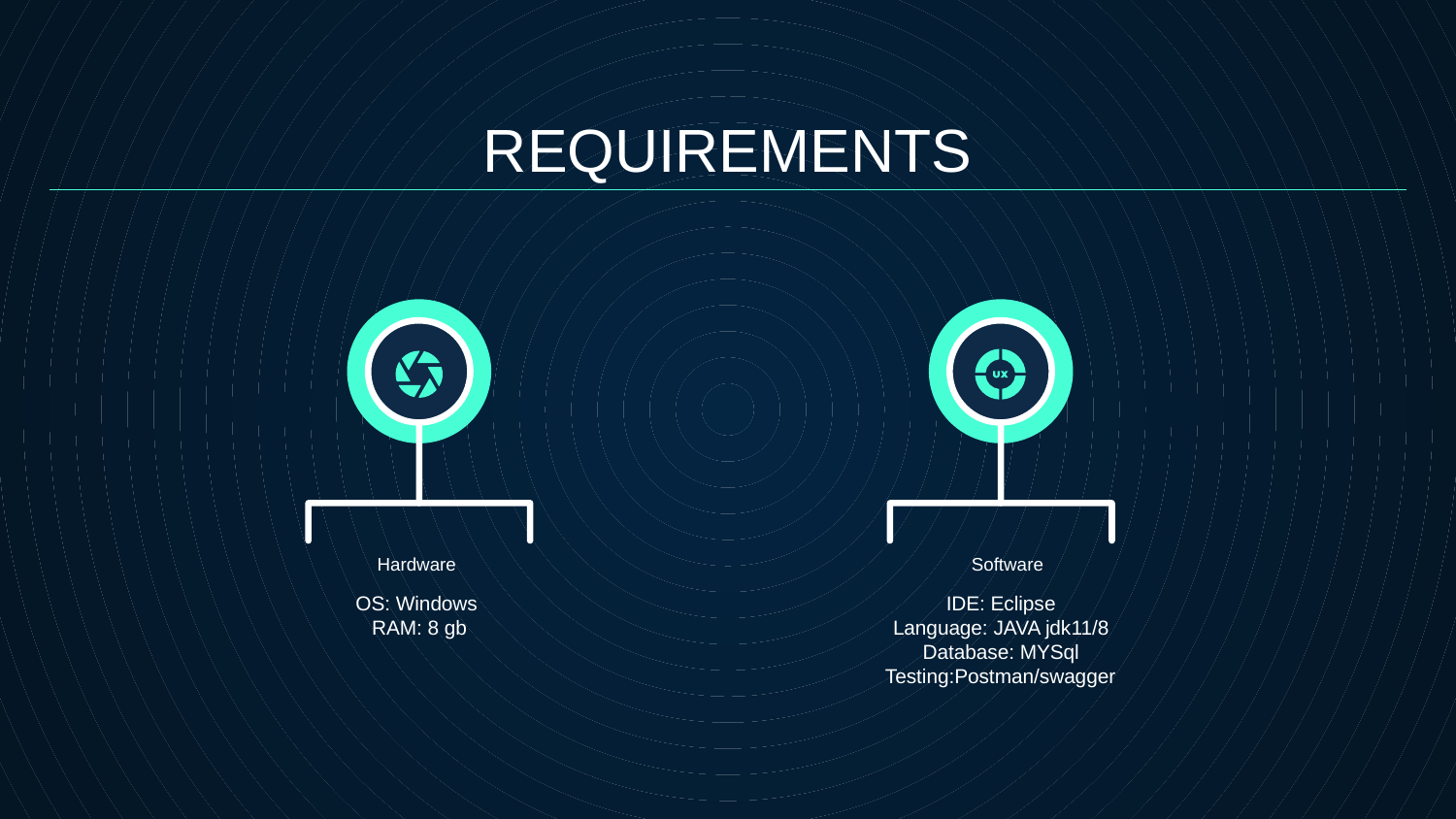

REQUIREMENTS

Hardware
# Software
OS: Windows
RAM: 8 gb

IDE: Eclipse
Language: JAVA jdk11/8
Database: MYSql
   Testing:Postman/swagger